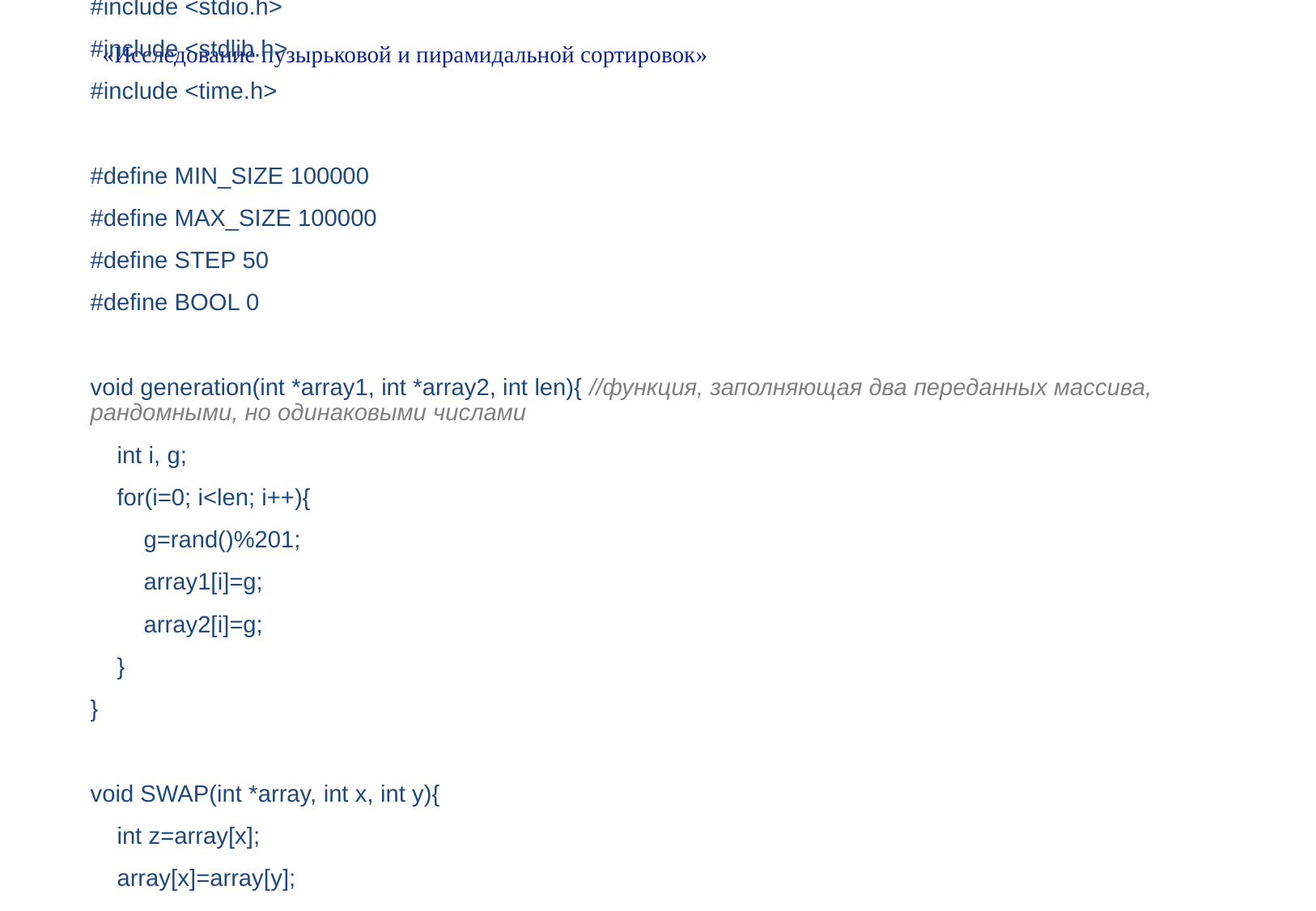

# «Исследование пузырьковой и пирамидальной сортировок»
#include <stdio.h>
#include <stdlib.h>
#include <time.h>

#define MIN_SIZE 100000
#define MAX_SIZE 100000
#define STEP 50
#define BOOL 0

void generation(int *array1, int *array2, int len){ //функция, заполняющая два переданных массива, рандомными, но одинаковыми числами
    int i, g;
    for(i=0; i<len; i++){
        g=rand()%201;
        array1[i]=g;
        array2[i]=g;
    }
}

void SWAP(int *array, int x, int y){
    int z=array[x];
    array[x]=array[y];
    array[y]=z;
}